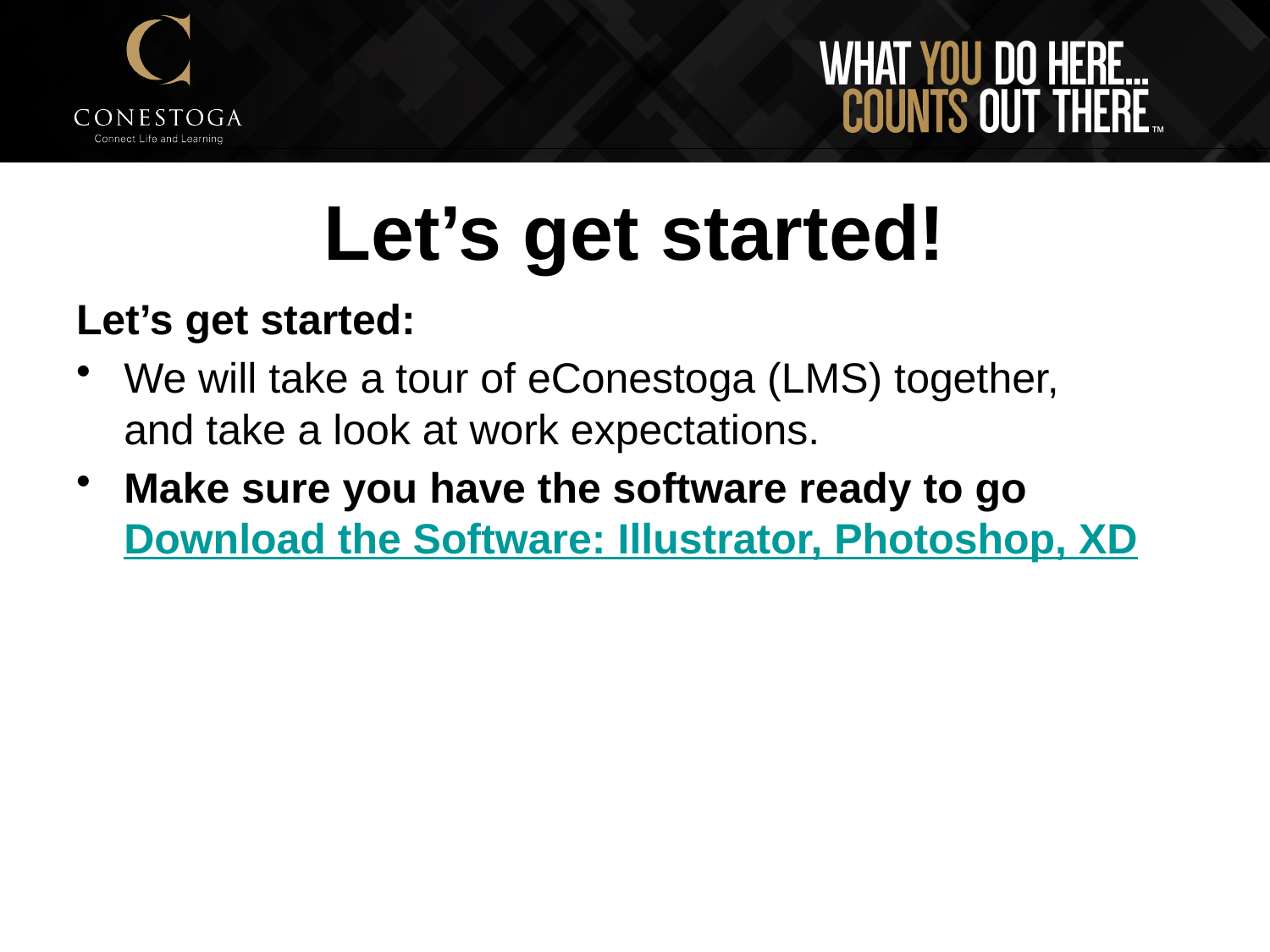

# Let’s get started!
Let’s get started:
We will take a tour of eConestoga (LMS) together,
and take a look at work expectations.
Make sure you have the software ready to go
Download the Software: Illustrator, Photoshop, XD